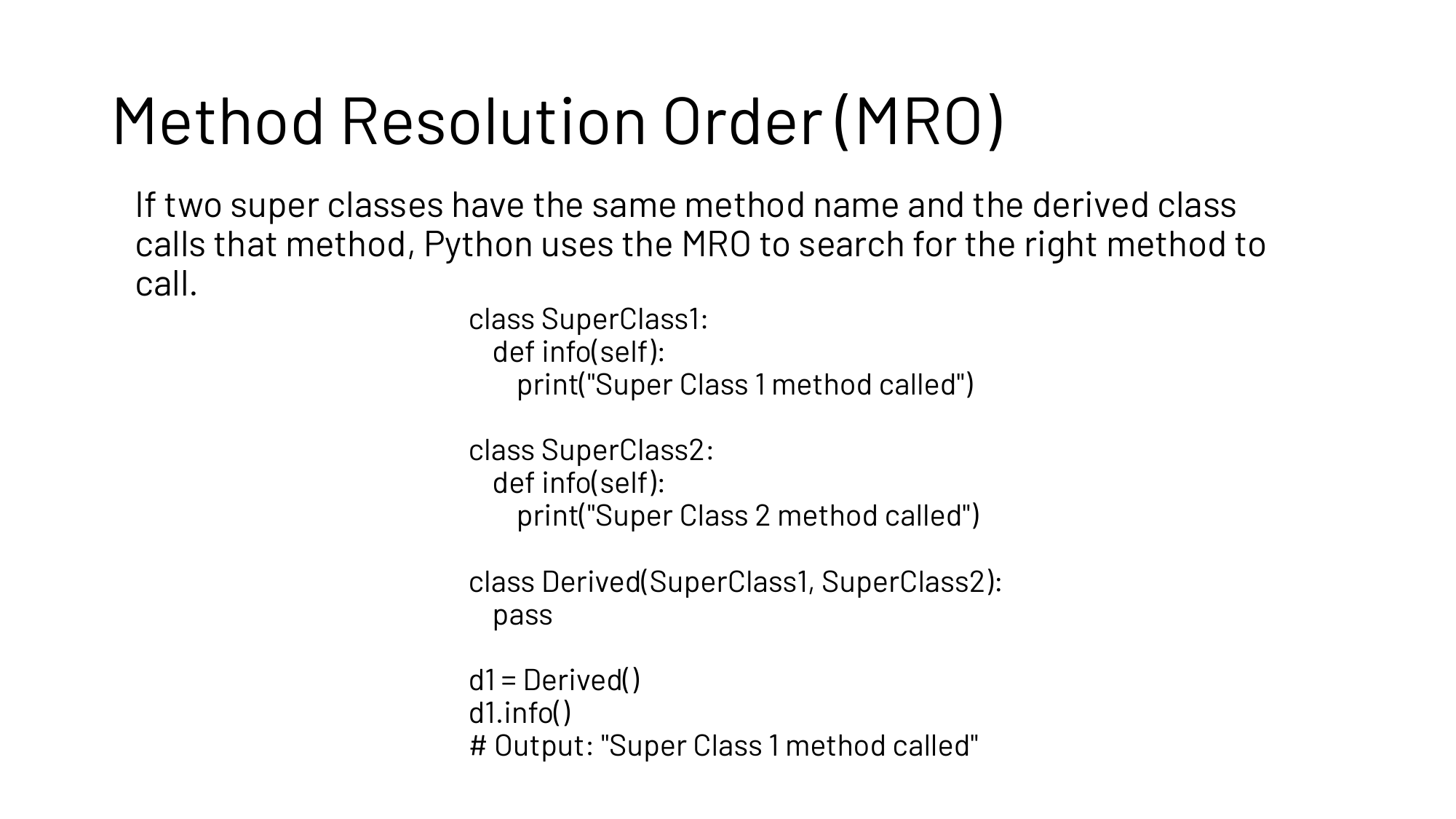

Method Resolution Order (MRO)
If two super classes have the same method name and the derived class calls that method, Python uses the MRO to search for the right method to call.
class SuperClass1:
    def info(self):
        print("Super Class 1 method called")
class SuperClass2:
    def info(self):
        print("Super Class 2 method called")
class Derived(SuperClass1, SuperClass2):
    pass
d1 = Derived()
d1.info()  
# Output: "Super Class 1 method called"